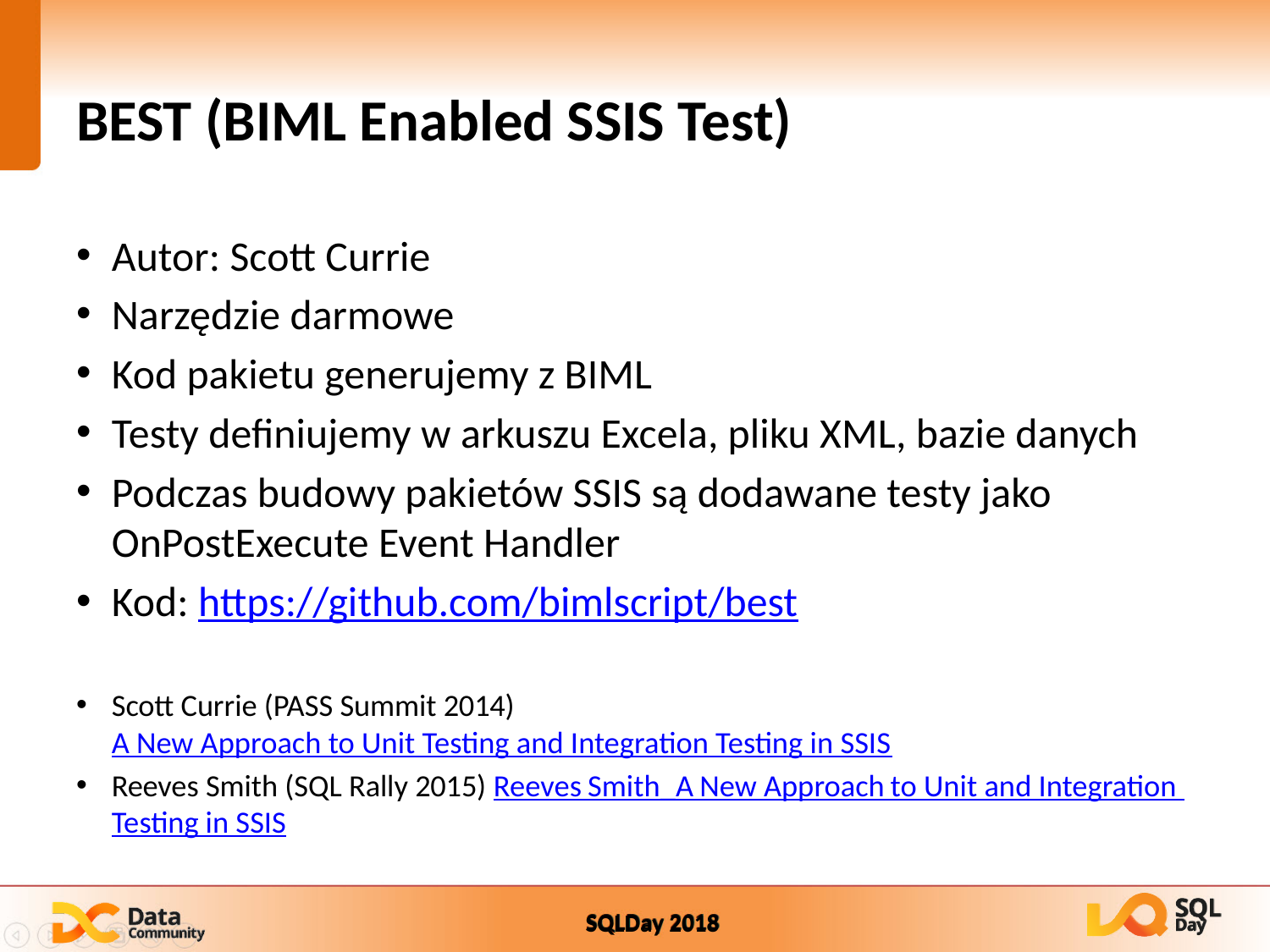

# BEST (BIML Enabled SSIS Test)
Autor: Scott Currie
Narzędzie darmowe
Kod pakietu generujemy z BIML
Testy definiujemy w arkuszu Excela, pliku XML, bazie danych
Podczas budowy pakietów SSIS są dodawane testy jako OnPostExecute Event Handler
Kod: https://github.com/bimlscript/best

Scott Currie (PASS Summit 2014) A New Approach to Unit Testing and Integration Testing in SSIS
Reeves Smith (SQL Rally 2015) Reeves Smith_A New Approach to Unit and Integration Testing in SSIS